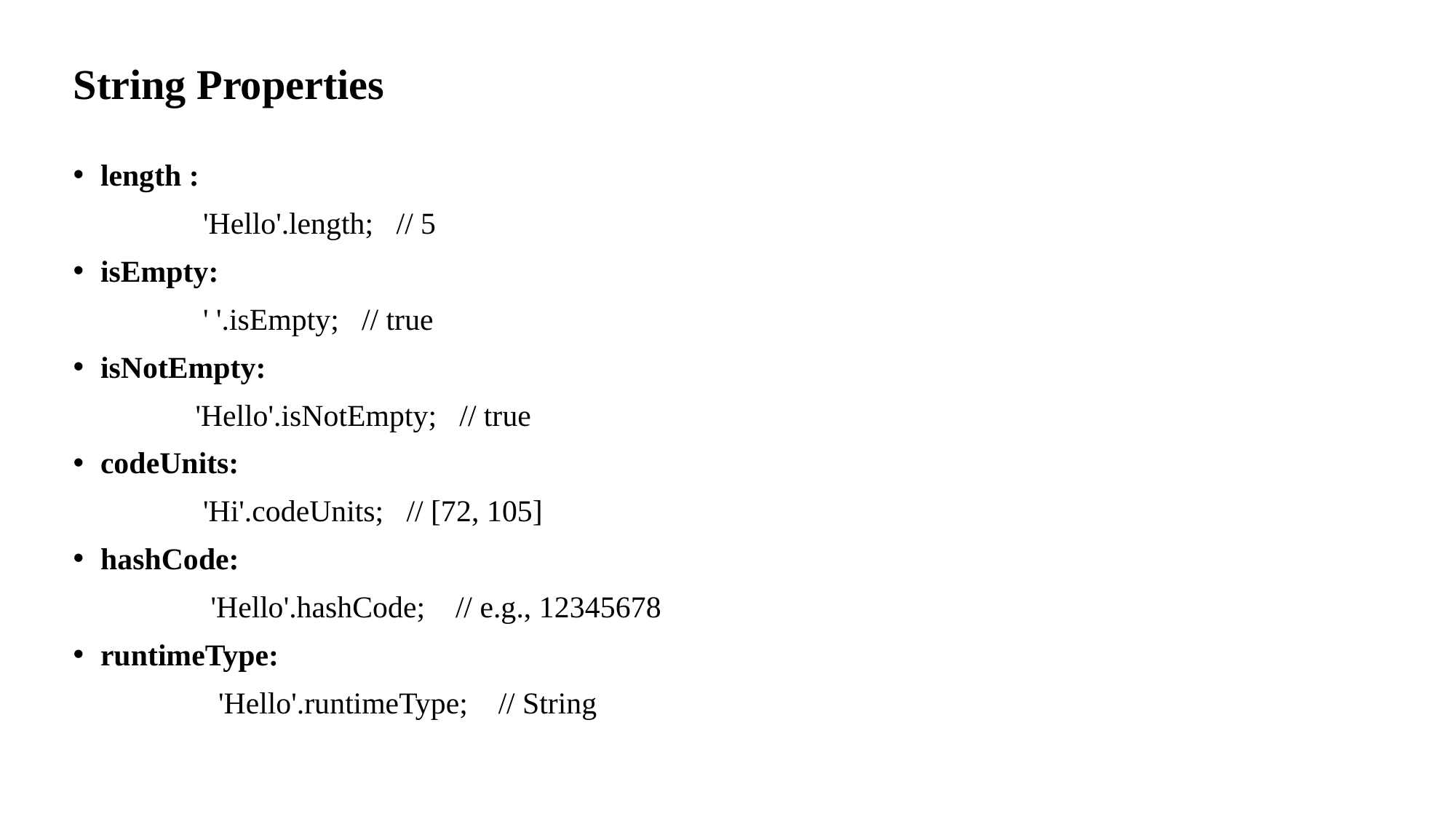

# String Properties
length :
                 'Hello'.length;   // 5
isEmpty:
                 ' '.isEmpty;   // true
isNotEmpty:
                'Hello'.isNotEmpty;   // true
codeUnits:
                 'Hi'.codeUnits;   // [72, 105]
hashCode:
                  'Hello'.hashCode;    // e.g., 12345678
runtimeType:
                   'Hello'.runtimeType;    // String